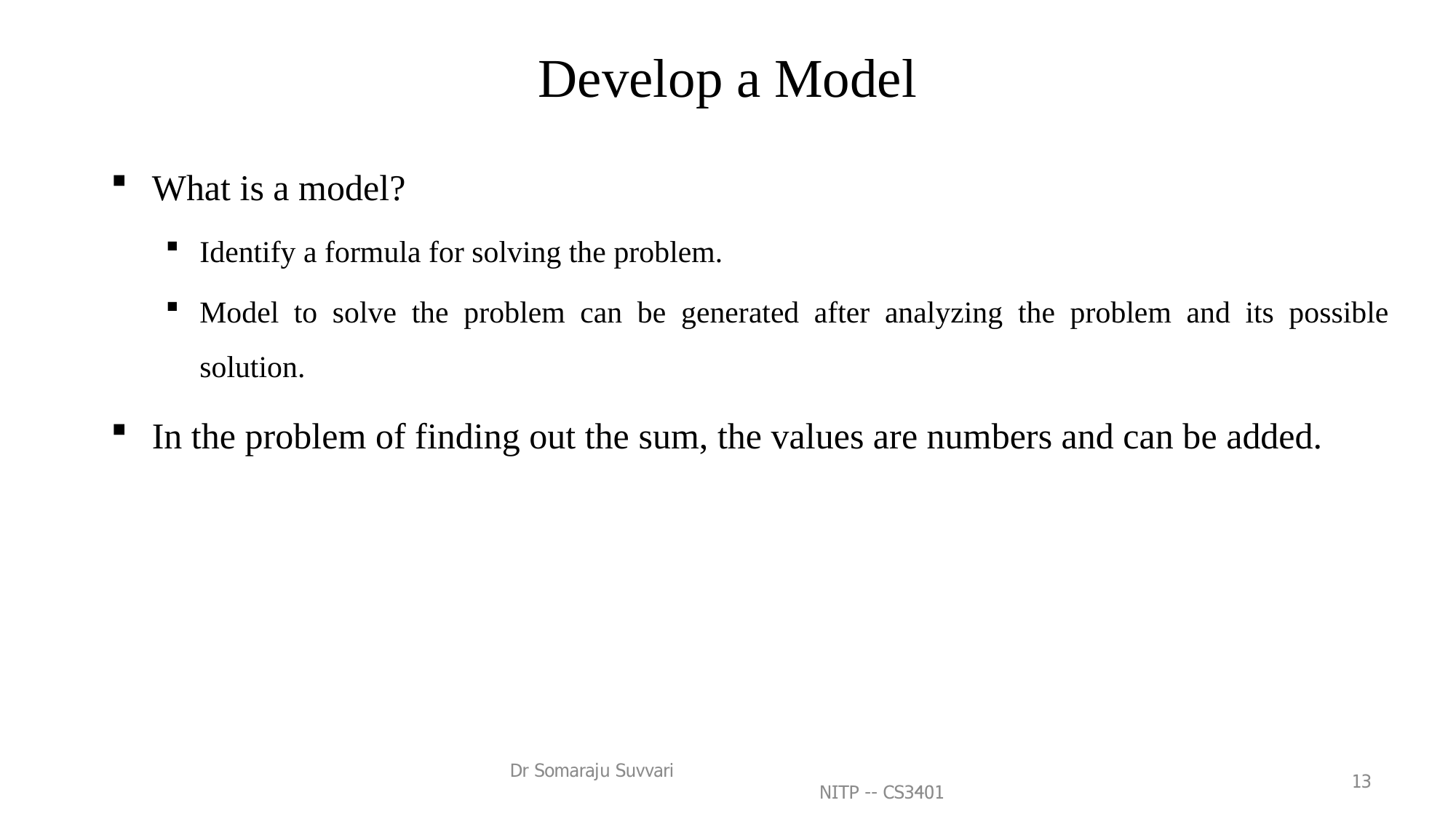

# Develop a Model
What is a model?
Identify a formula for solving the problem.
Model to solve the problem can be generated after analyzing the problem and its possible solution.
In the problem of finding out the sum, the values are numbers and can be added.

Dr Somaraju Suvvari                                                                                                        NITP -- CS3401
13